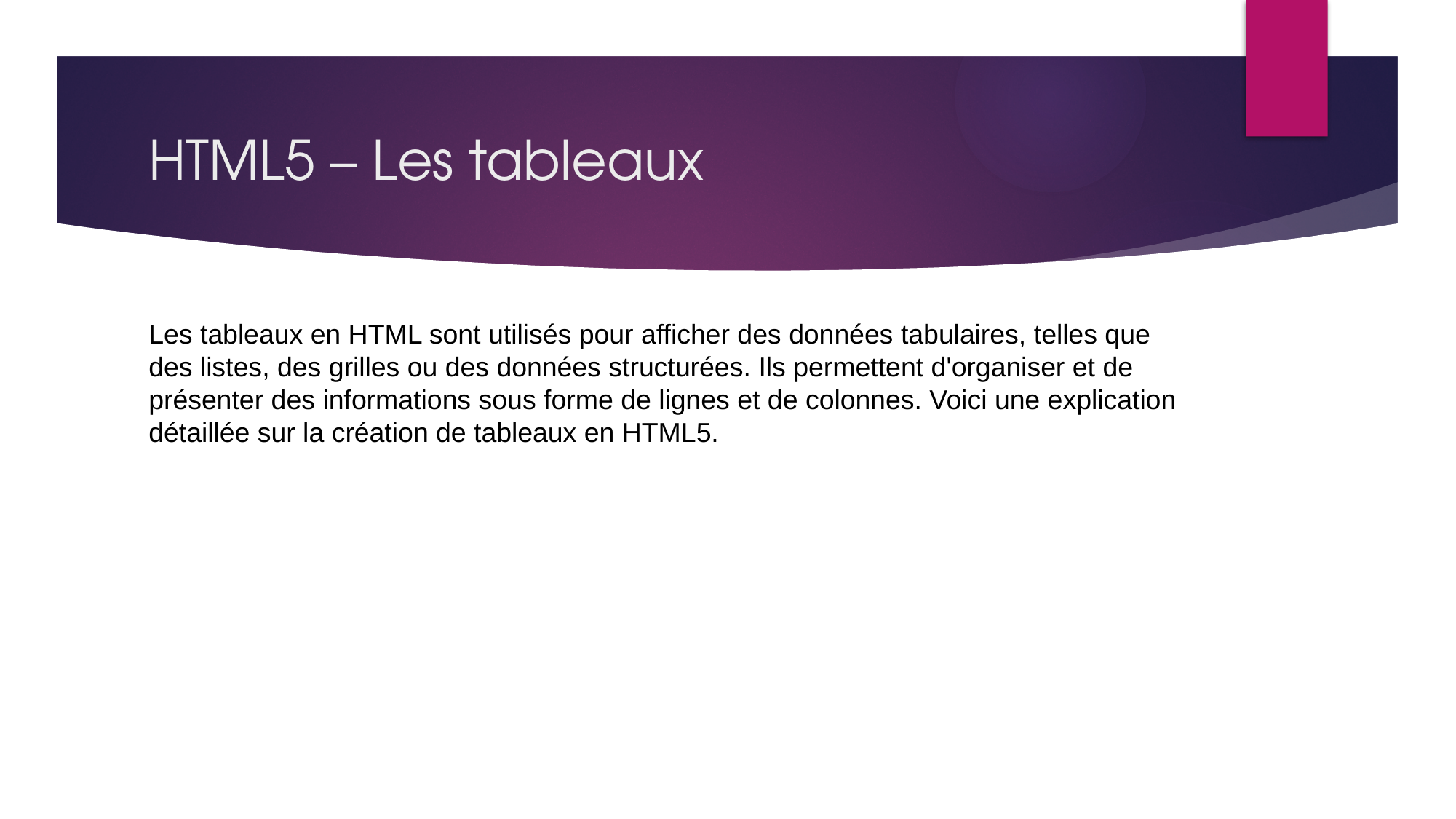

# HTML5 – Les tableaux
Les tableaux en HTML sont utilisés pour afficher des données tabulaires, telles que des listes, des grilles ou des données structurées. Ils permettent d'organiser et de présenter des informations sous forme de lignes et de colonnes. Voici une explication détaillée sur la création de tableaux en HTML5.